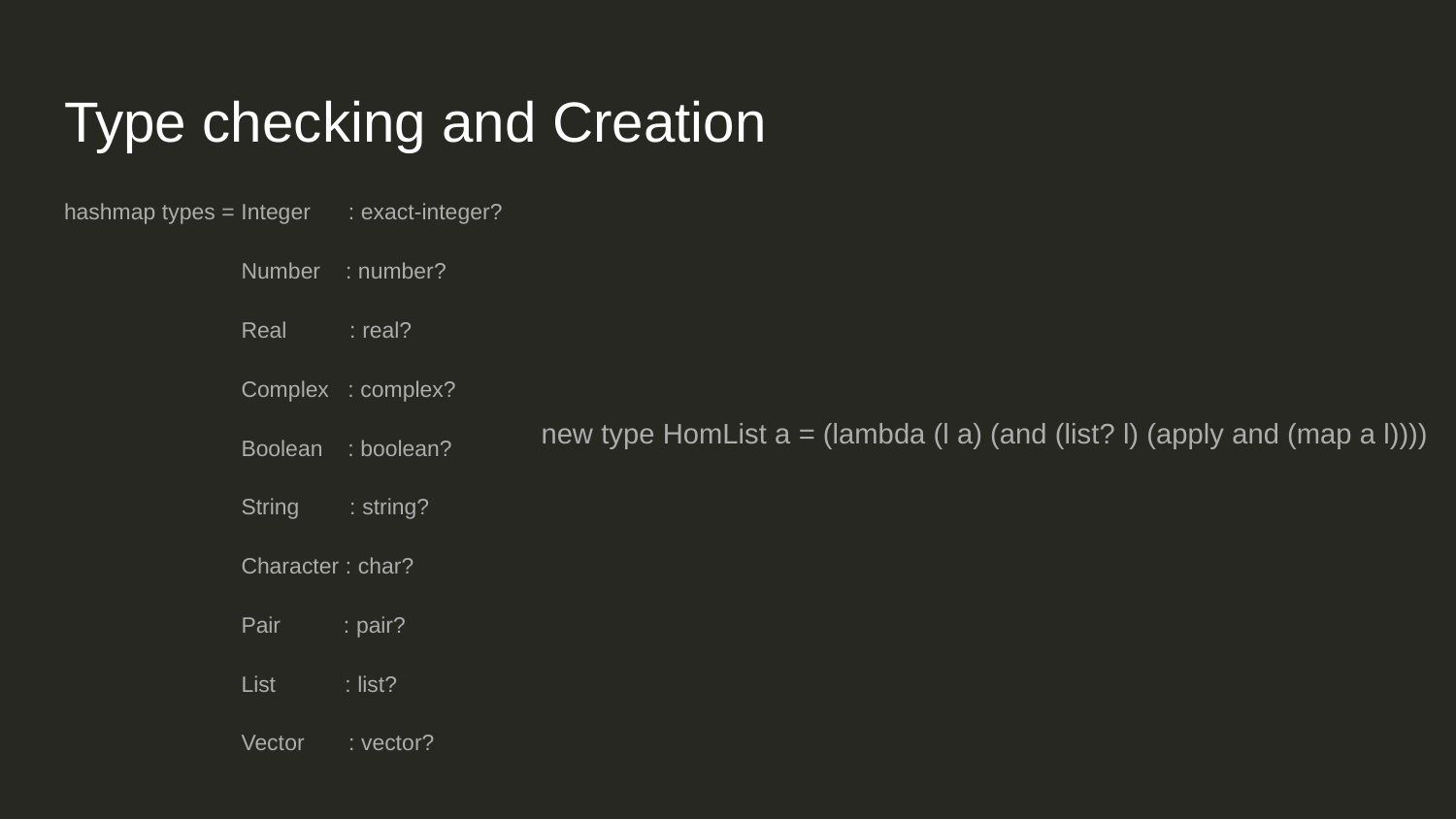

# Type checking and Creation
hashmap types = Integer      : exact-integer?
            	     Number    : number?
            	     Real          : real?
            	     Complex   : complex?
            	     Boolean    : boolean?
            	     String        : string?
            	     Character : char?
            	     Pair          : pair?
            	     List           : list?
            	     Vector       : vector?
new type HomList a = (lambda (l a) (and (list? l) (apply and (map a l))))